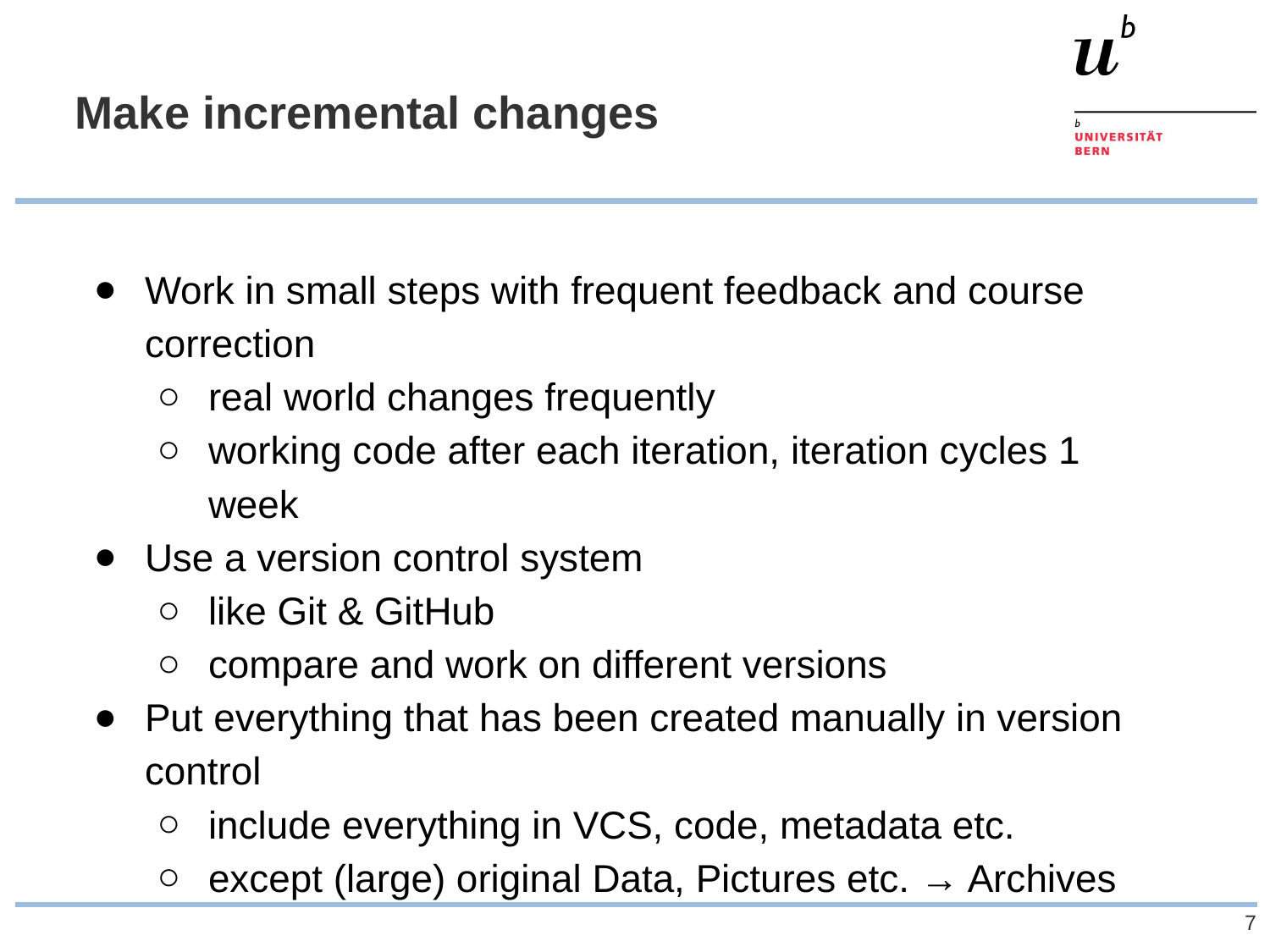

# Make incremental changes
Work in small steps with frequent feedback and course correction
real world changes frequently
working code after each iteration, iteration cycles 1 week
Use a version control system
like Git & GitHub
compare and work on different versions
Put everything that has been created manually in version control
include everything in VCS, code, metadata etc.
except (large) original Data, Pictures etc. → Archives

7